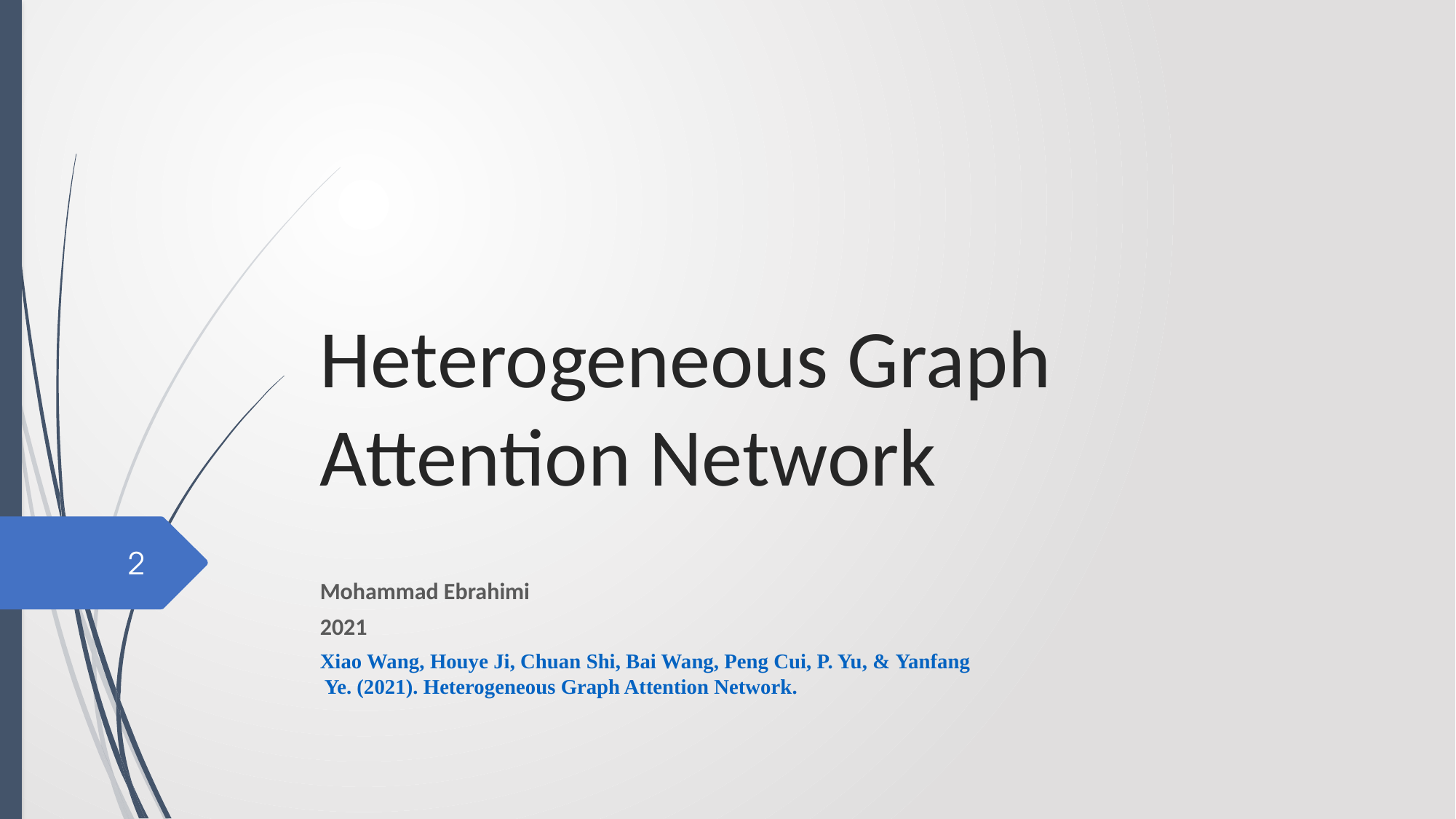

# Heterogeneous Graph Attention Network
2
Mohammad Ebrahimi
2021
Xiao Wang, Houye Ji, Chuan Shi, Bai Wang, Peng Cui, P. Yu, & Yanfang Ye. (2021). Heterogeneous Graph Attention Network.